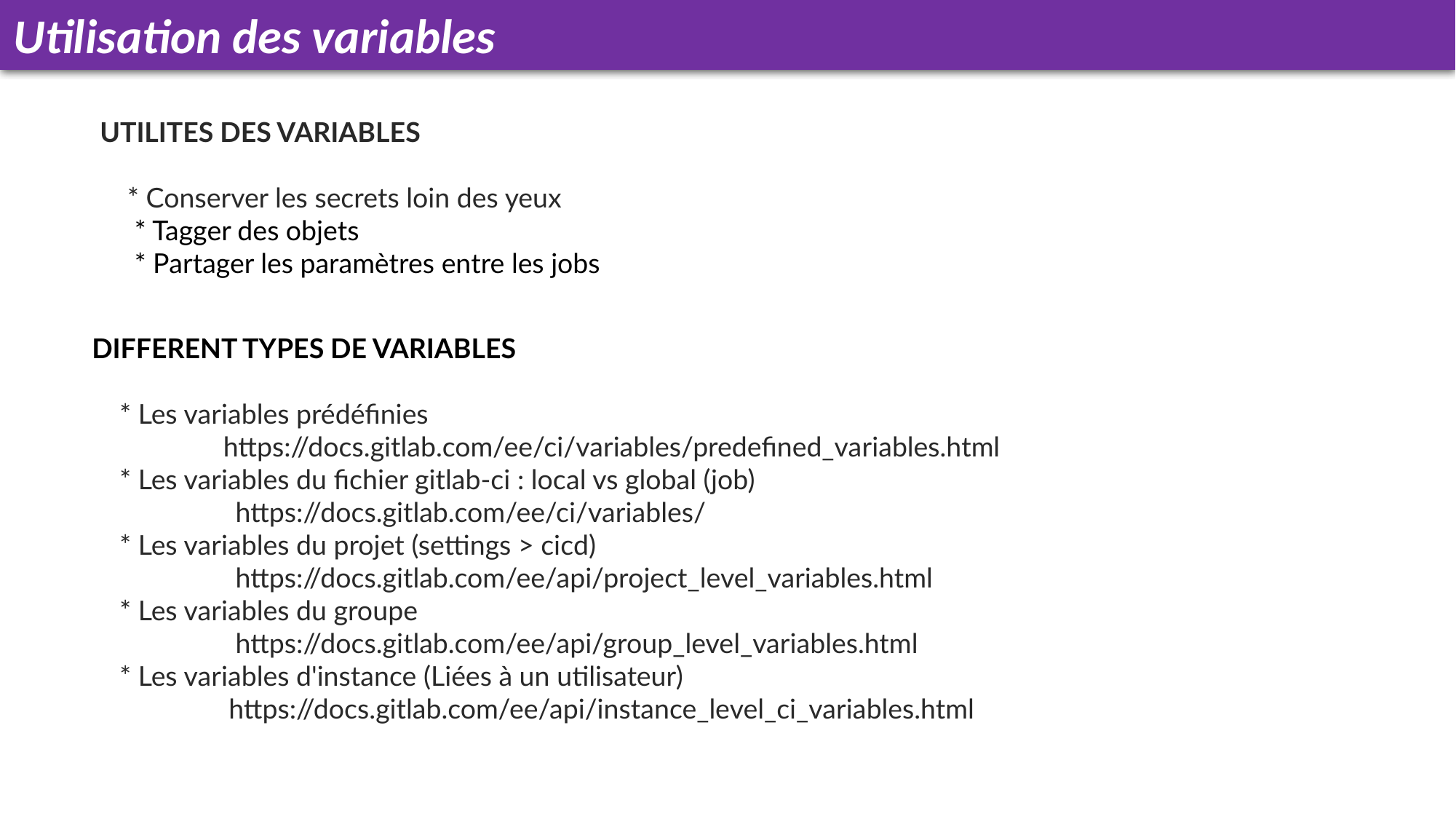

Utilisation des variables
UTILITES DES VARIABLES
    * Conserver les secrets loin des yeux
     * Tagger des objets
     * Partager les paramètres entre les jobs
DIFFERENT TYPES DE VARIABLES

    * Les variables prédéfinies
                   https://docs.gitlab.com/ee/ci/variables/predefined_variables.html
    * Les variables du fichier gitlab-ci : local vs global (job)
	     https://docs.gitlab.com/ee/ci/variables/
    * Les variables du projet (settings > cicd)
	     https://docs.gitlab.com/ee/api/project_level_variables.html
    * Les variables du groupe
	     https://docs.gitlab.com/ee/api/group_level_variables.html
    * Les variables d'instance (Liées à un utilisateur)
	    https://docs.gitlab.com/ee/api/instance_level_ci_variables.html